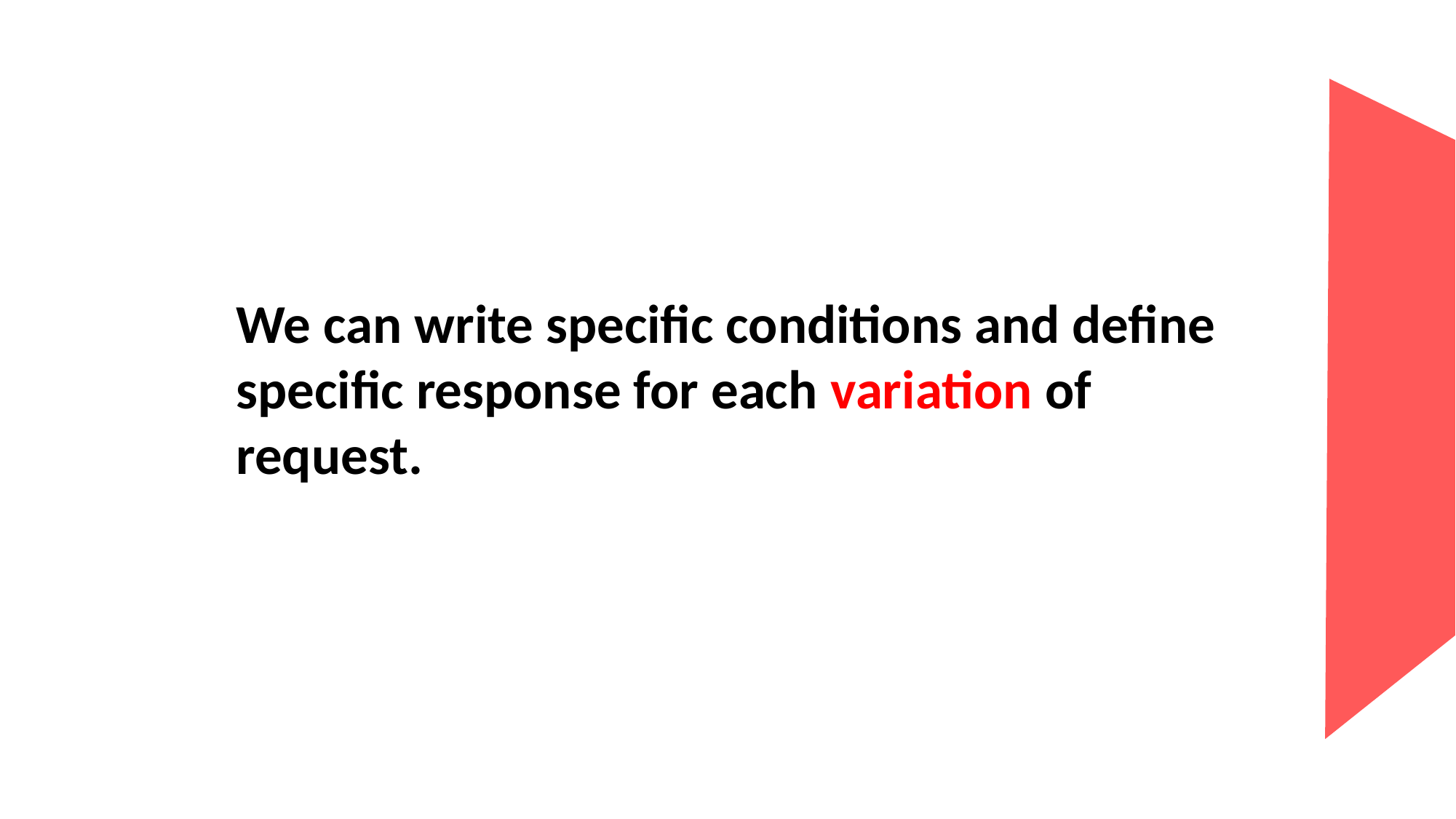

We can write specific conditions and define specific response for each variation of request.